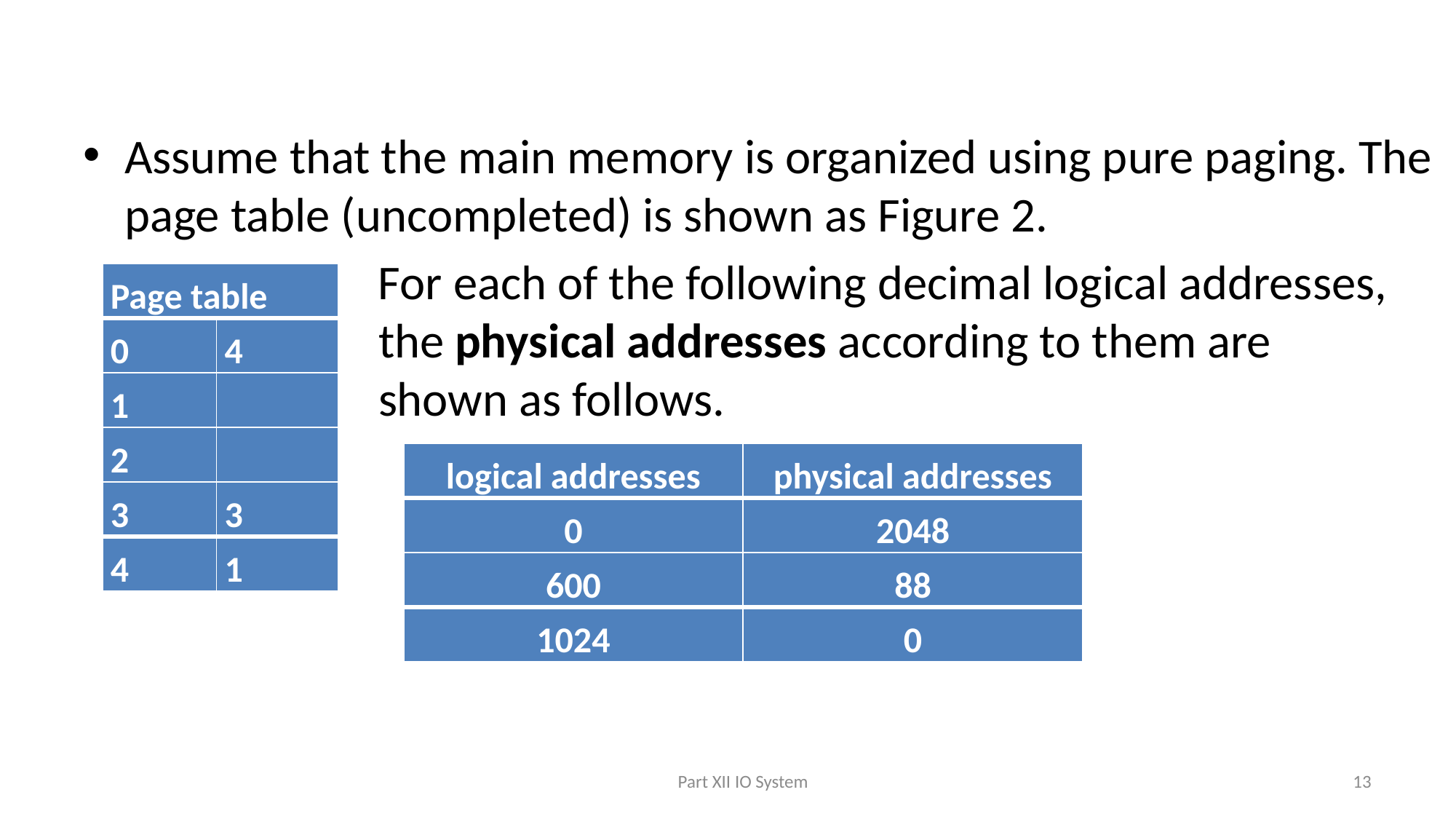

#
Assume that the main memory is organized using pure paging. The page table (uncompleted) is shown as Figure 2.
                           For each of the following decimal logical addresses,
                           the physical addresses according to them are
                           shown as follows.
| Page table |  |
| --- | --- |
| 0 | 4 |
| 1 |  |
| 2 |  |
| 3 | 3 |
| 4 | 1 |
| logical addresses | physical addresses |
| --- | --- |
| 0 | 2048 |
| 600 | 88 |
| 1024 | 0 |
Part XII IO System
13